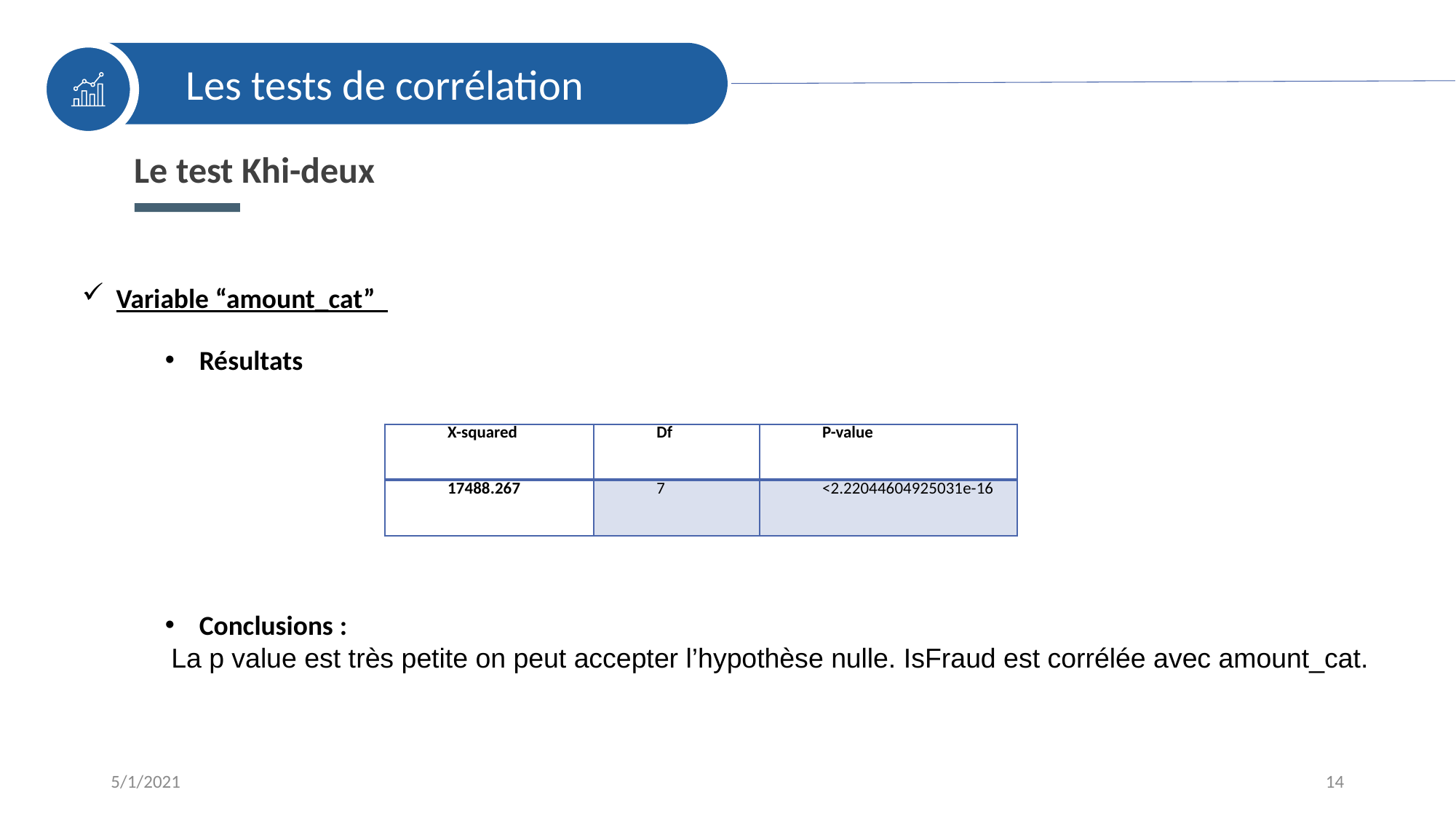

Les tests de corrélation

Le test Khi-deux

Variable “amount_cat”

Résultats
| X-squared | Df | P-value |
| --- | --- | --- |
| 17488.267 | 7 | <2.22044604925031e-16 |
Conclusions :
 La p value est très petite on peut accepter l’hypothèse nulle. IsFraud est corrélée avec amount_cat.

5/1/2021
14